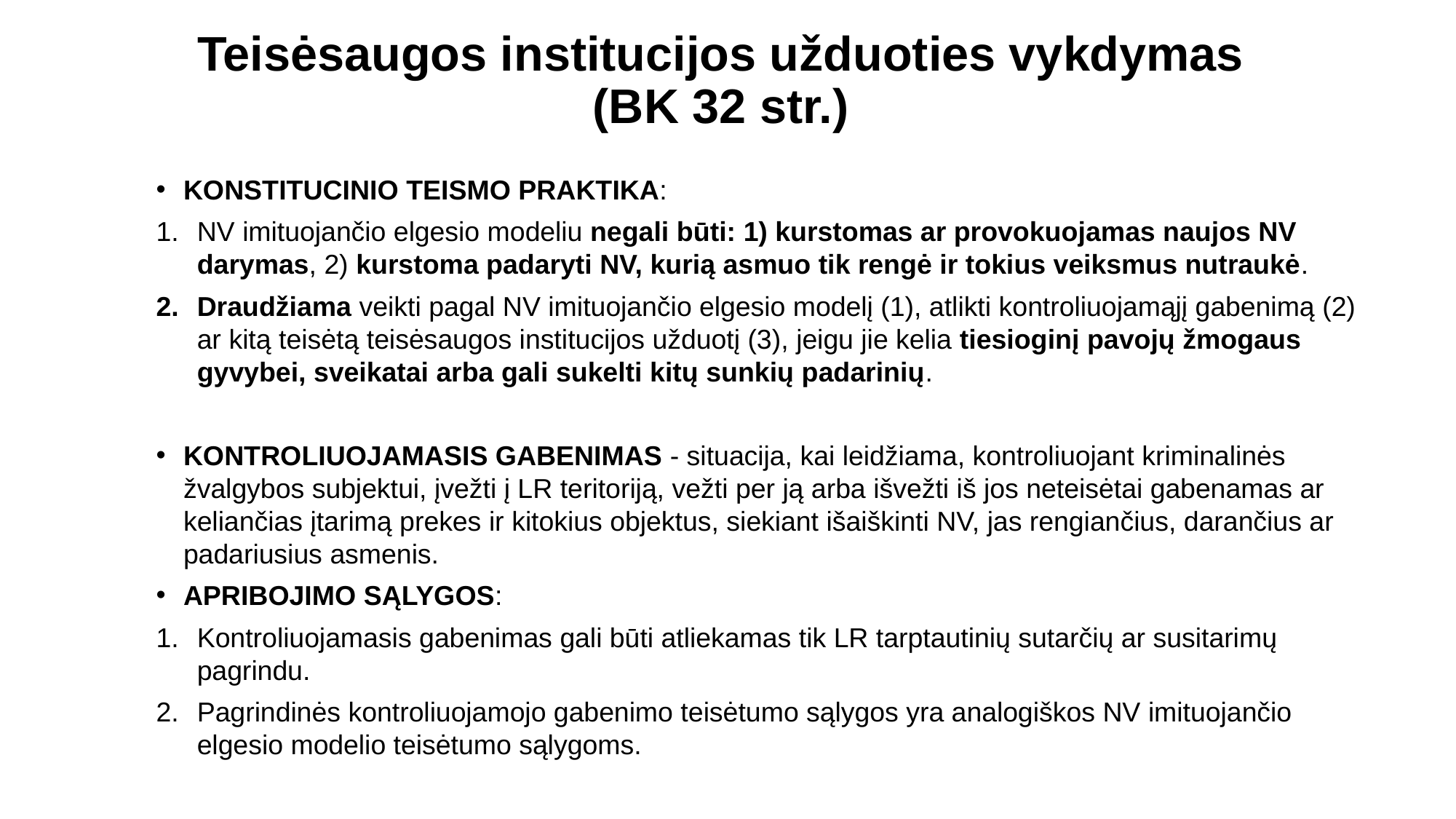

# Teisėsaugos institucijos užduoties vykdymas (BK 32 str.)
KONSTITUCINIO TEISMO PRAKTIKA:
NV imituojančio elgesio modeliu negali būti: 1) kurstomas ar provokuojamas naujos NV darymas, 2) kurstoma padaryti NV, kurią asmuo tik rengė ir tokius veiksmus nutraukė.
Draudžiama veikti pagal NV imituojančio elgesio modelį (1), atlikti kontroliuojamąjį gabenimą (2) ar kitą teisėtą teisėsaugos institucijos užduotį (3), jeigu jie kelia tiesioginį pavojų žmogaus gyvybei, sveikatai arba gali sukelti kitų sunkių padarinių.

KONTROLIUOJAMASIS GABENIMAS - situacija, kai leidžiama, kontroliuojant kriminalinės žvalgybos subjektui, įvežti į LR teritoriją, vežti per ją arba išvežti iš jos neteisėtai gabenamas ar keliančias įtarimą prekes ir kitokius objektus, siekiant išaiškinti NV, jas rengiančius, darančius ar padariusius asmenis.
APRIBOJIMO SĄLYGOS:
Kontroliuojamasis gabenimas gali būti atliekamas tik LR tarptautinių sutarčių ar susitarimų pagrindu.
Pagrindinės kontroliuojamojo gabenimo teisėtumo sąlygos yra analogiškos NV imituojančio elgesio modelio teisėtumo sąlygoms.